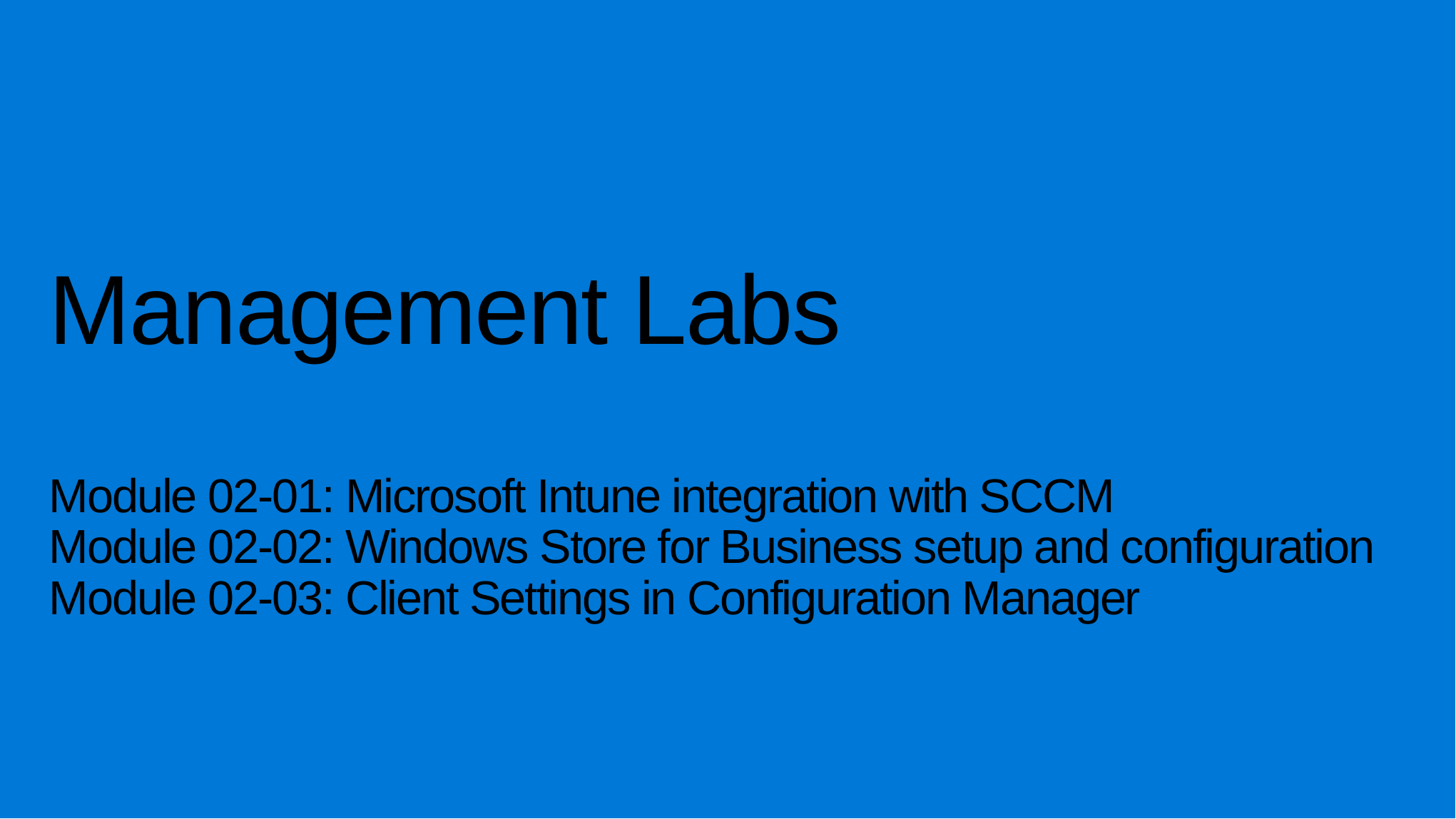

# Management Labs Module 02-01: Microsoft Intune integration with SCCM Module 02-02: Windows Store for Business setup and configuration Module 02-03: Client Settings in Configuration Manager